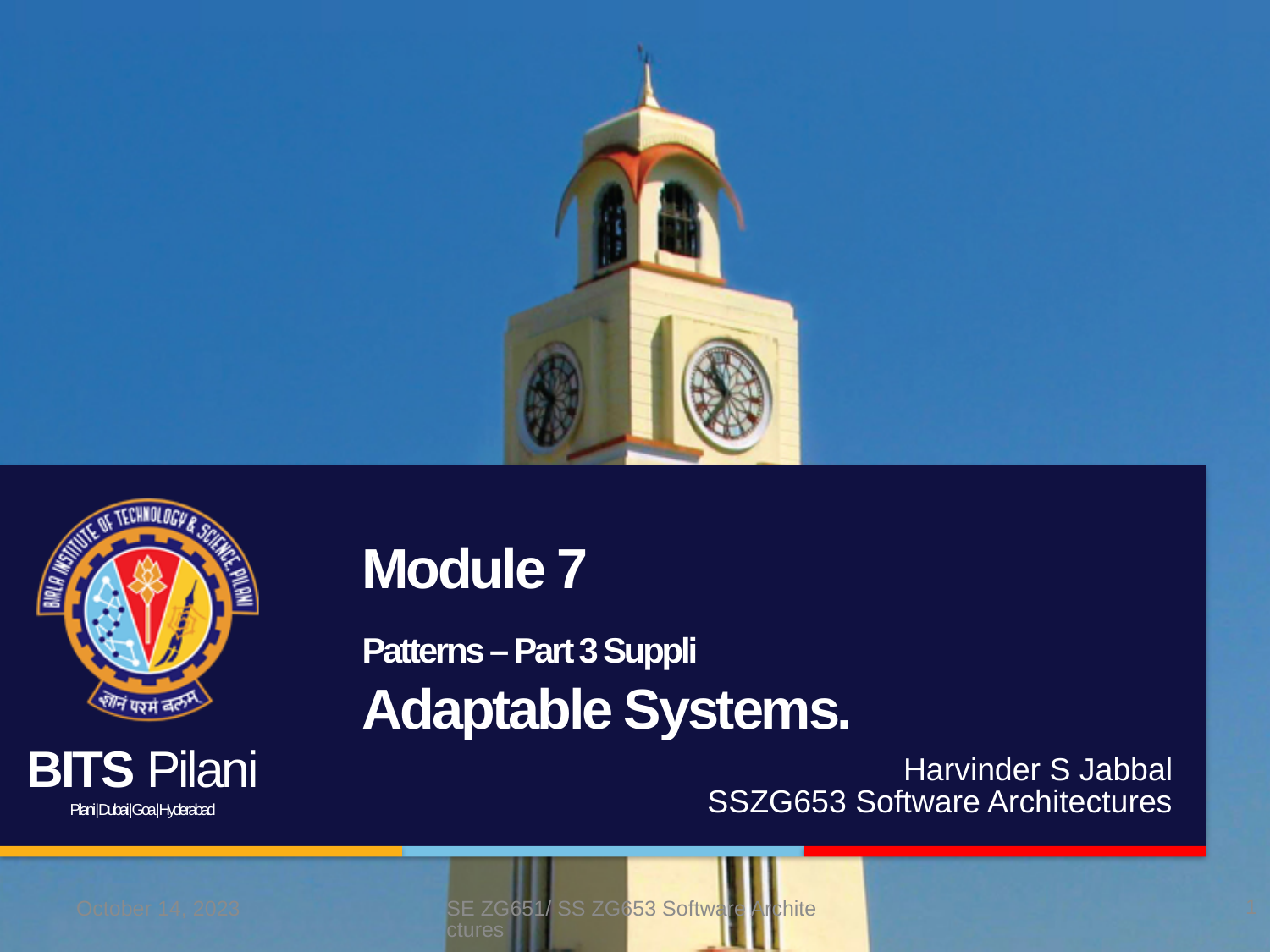

# Module 7 Patterns – Part 3 Suppli Adaptable Systems.
Harvinder S Jabbal
SSZG653 Software Architectures
1
October 14, 2023
SE ZG651/ SS ZG653 Software Architectures